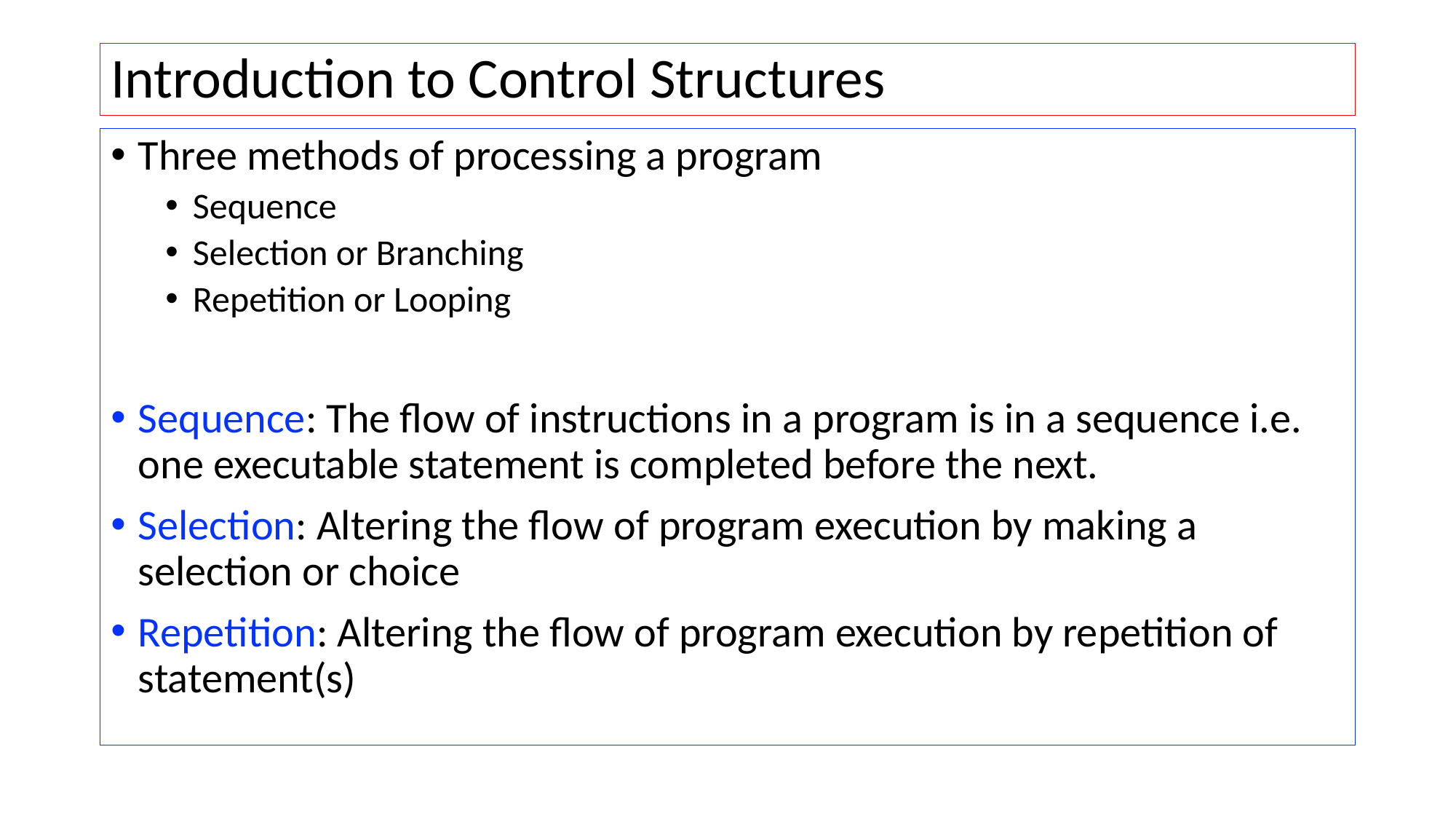

# Introduction to Control Structures
Three methods of processing a program
Sequence
Selection or Branching
Repetition or Looping

Sequence: The flow of instructions in a program is in a sequence i.e. one executable statement is completed before the next.
Selection: Altering the flow of program execution by making a selection or choice
Repetition: Altering the flow of program execution by repetition of statement(s)